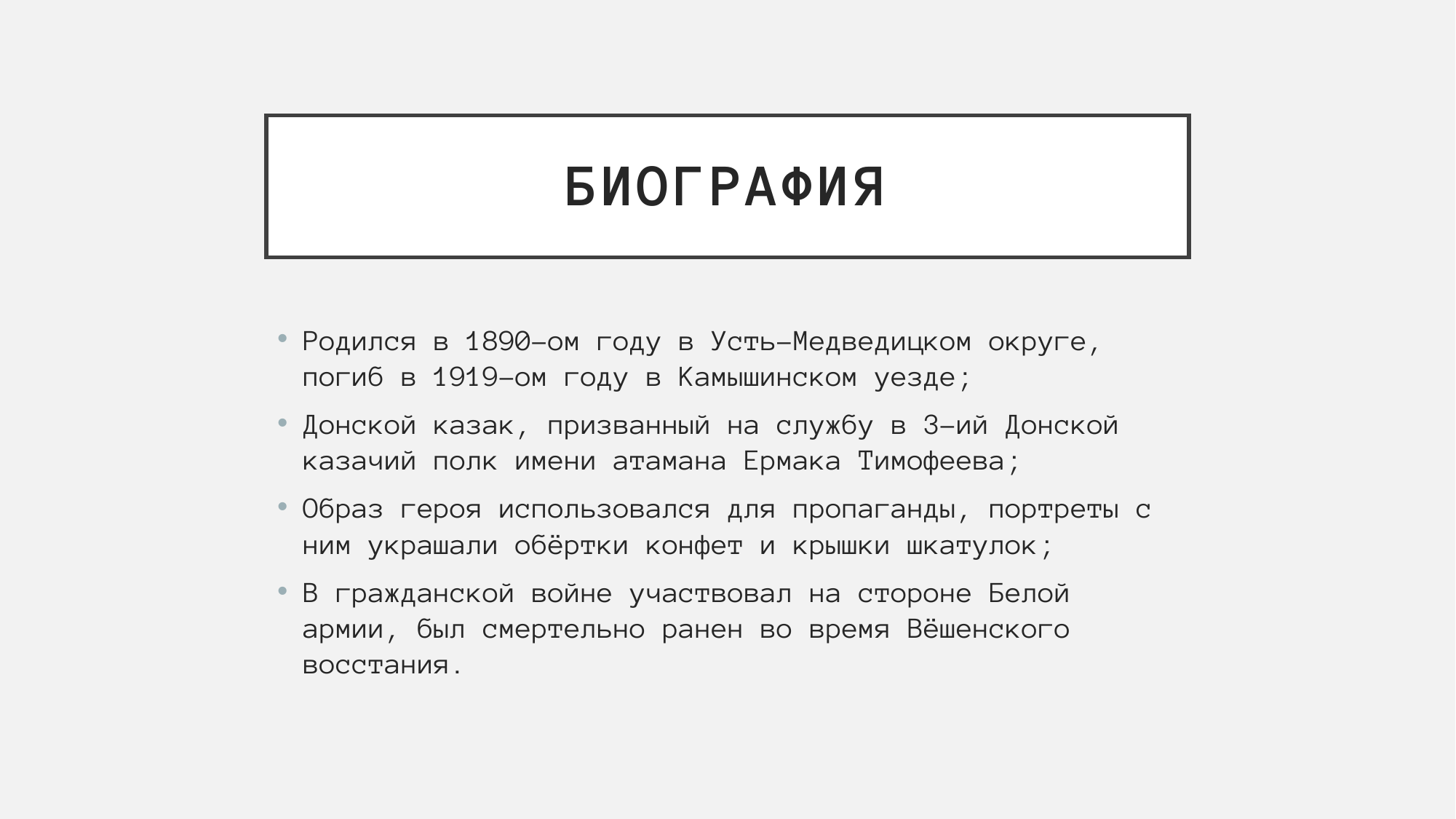

# Биография
Родился в 1890-ом году в Усть-Медведицком округе, погиб в 1919-ом году в Камышинском уезде;
Донской казак, призванный на службу в 3-ий Донской казачий полк имени атамана Ермака Тимофеева;
Образ героя использовался для пропаганды, портреты с ним украшали обёртки конфет и крышки шкатулок;
В гражданской войне участвовал на стороне Белой армии, был смертельно ранен во время Вёшенского восстания.